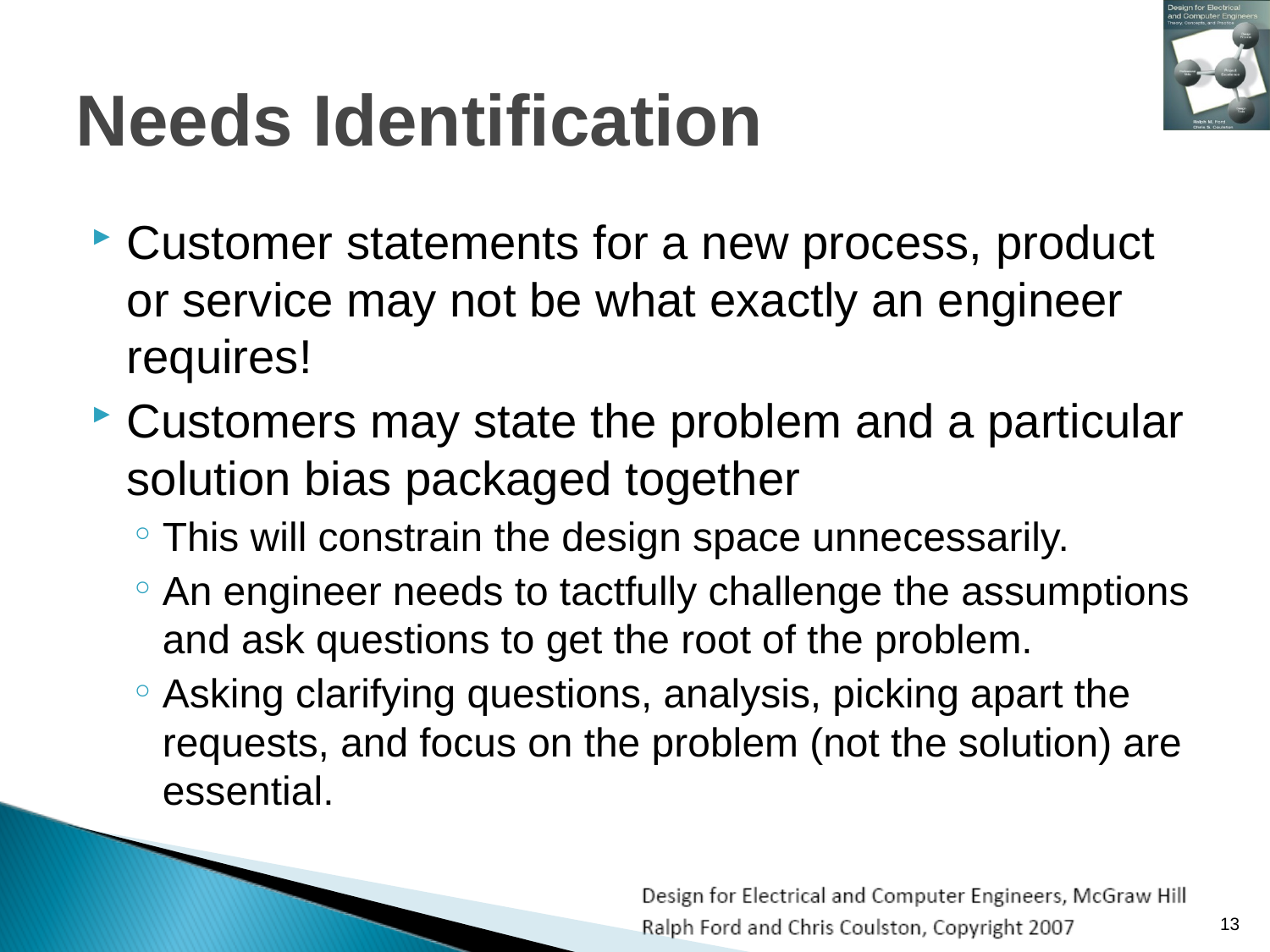

# Needs Identification
Customer statements for a new process, product or service may not be what exactly an engineer requires!
Customers may state the problem and a particular solution bias packaged together
This will constrain the design space unnecessarily.
An engineer needs to tactfully challenge the assumptions and ask questions to get the root of the problem.
Asking clarifying questions, analysis, picking apart the requests, and focus on the problem (not the solution) are essential.
13